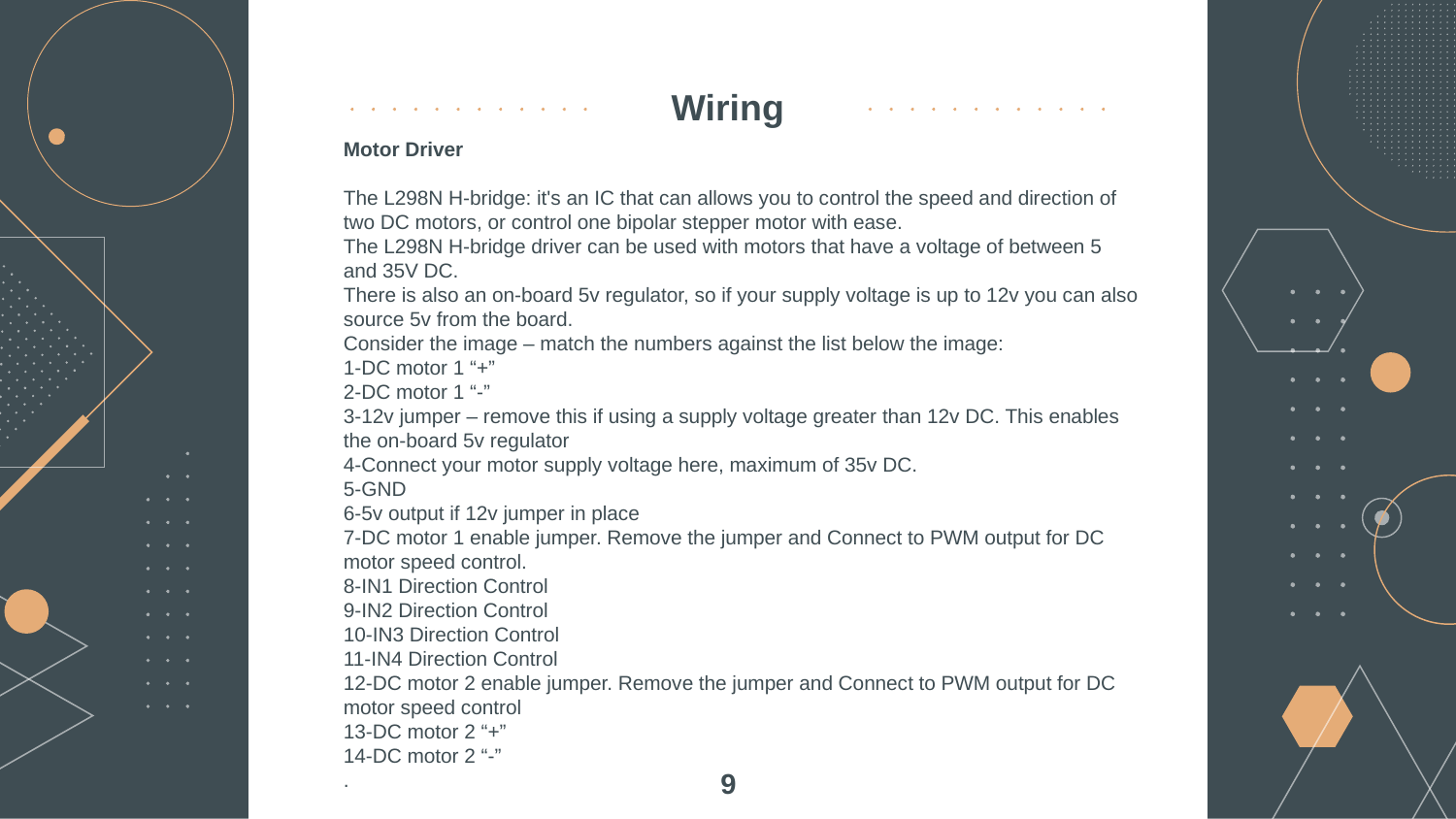

# Wiring

Motor Driver

The L298N H-bridge: it's an IC that can allows you to control the speed and direction of two DC motors, or control one bipolar stepper motor with ease.
The L298N H-bridge driver can be used with motors that have a voltage of between 5 and 35V DC.
There is also an on-board 5v regulator, so if your supply voltage is up to 12v you can also source 5v from the board.
Consider the image – match the numbers against the list below the image:
1-DC motor 1 “+”
2-DC motor 1 “-”
3-12v jumper – remove this if using a supply voltage greater than 12v DC. This enables the on-board 5v regulator
4-Connect your motor supply voltage here, maximum of 35v DC.
5-GND
6-5v output if 12v jumper in place
7-DC motor 1 enable jumper. Remove the jumper and Connect to PWM output for DC motor speed control.
8-IN1 Direction Control
9-IN2 Direction Control
10-IN3 Direction Control
11-IN4 Direction Control
12-DC motor 2 enable jumper. Remove the jumper and Connect to PWM output for DC motor speed control
13-DC motor 2 “+”
14-DC motor 2 “-”
.

9